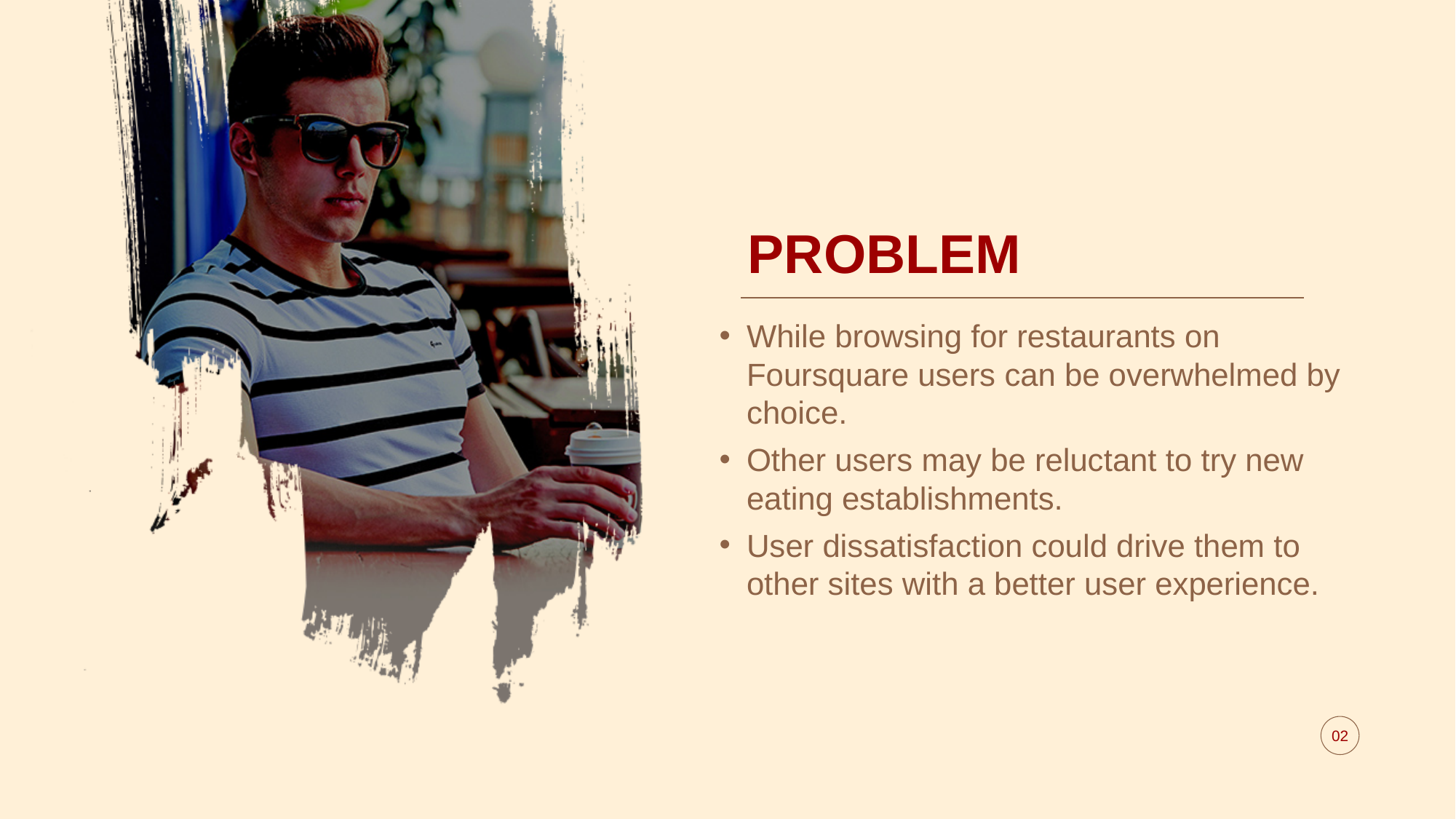

# PROBLEM
While browsing for restaurants on Foursquare users can be overwhelmed by choice.
Other users may be reluctant to try new eating establishments.
User dissatisfaction could drive them to other sites with a better user experience.
02